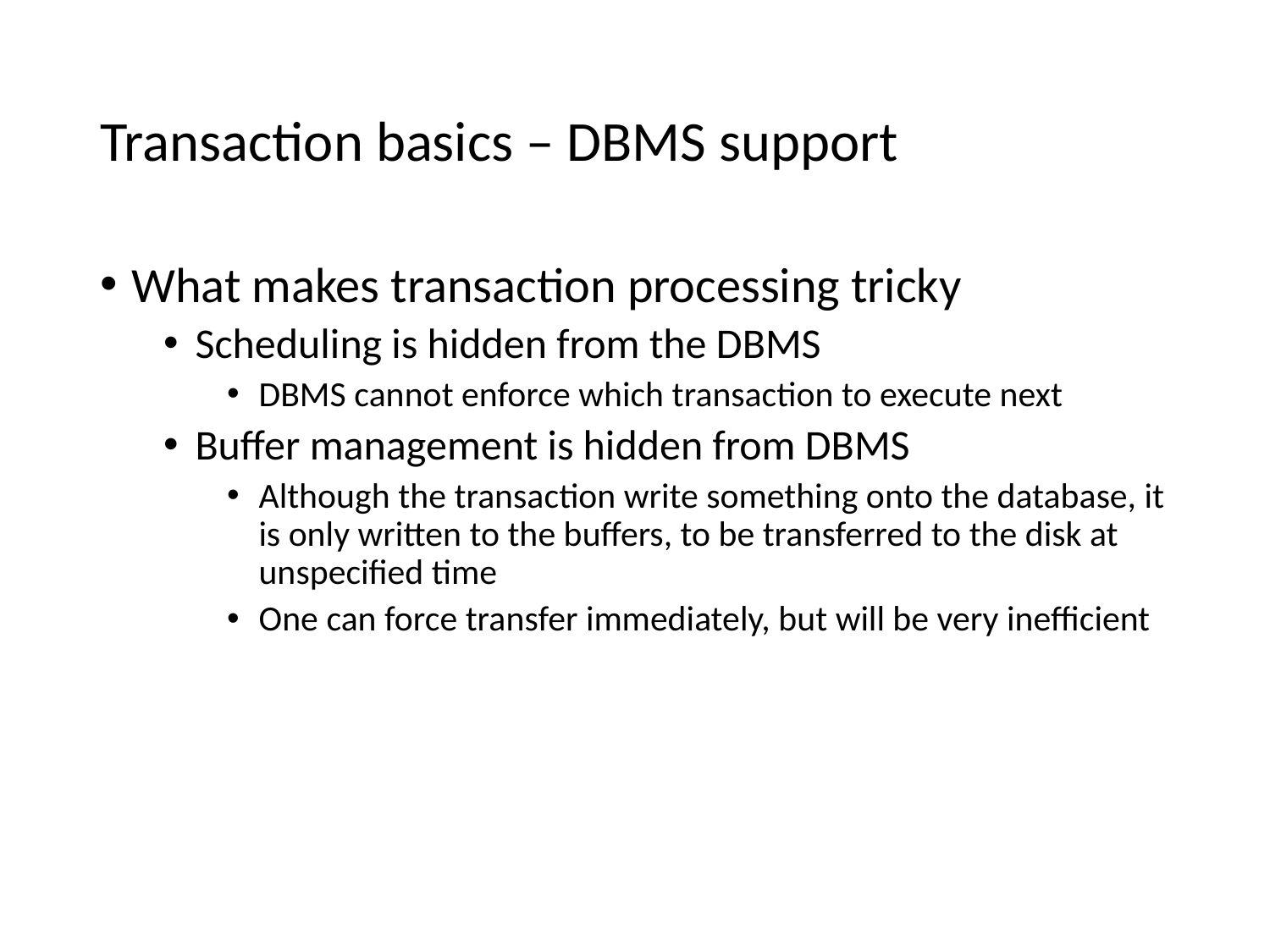

# Transaction basics – DBMS support
What makes transaction processing tricky
Scheduling is hidden from the DBMS
DBMS cannot enforce which transaction to execute next
Buffer management is hidden from DBMS
Although the transaction write something onto the database, it is only written to the buffers, to be transferred to the disk at unspecified time
One can force transfer immediately, but will be very inefficient